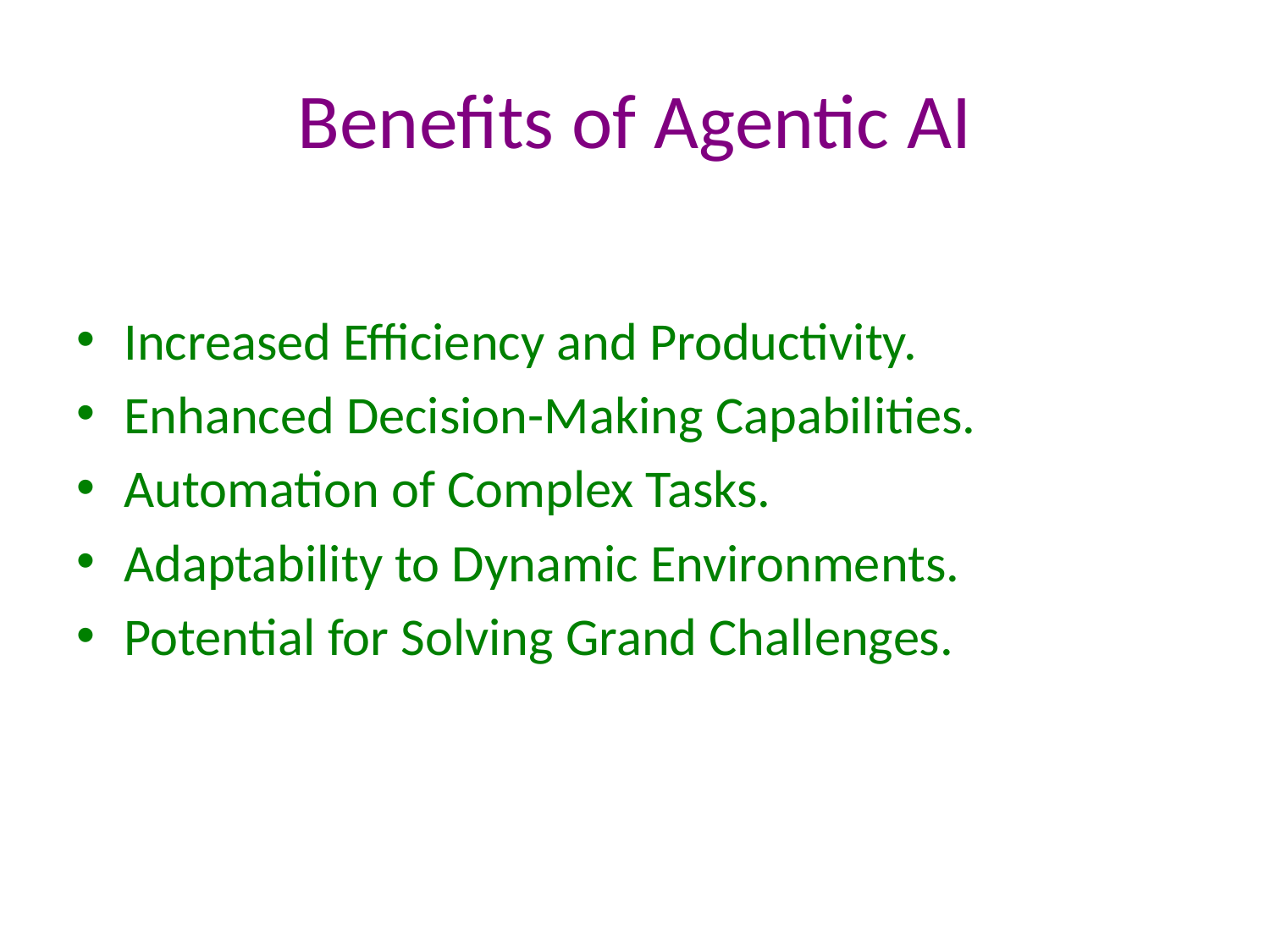

# Benefits of Agentic AI

Increased Efficiency and Productivity.
Enhanced Decision-Making Capabilities.
Automation of Complex Tasks.
Adaptability to Dynamic Environments.
Potential for Solving Grand Challenges.